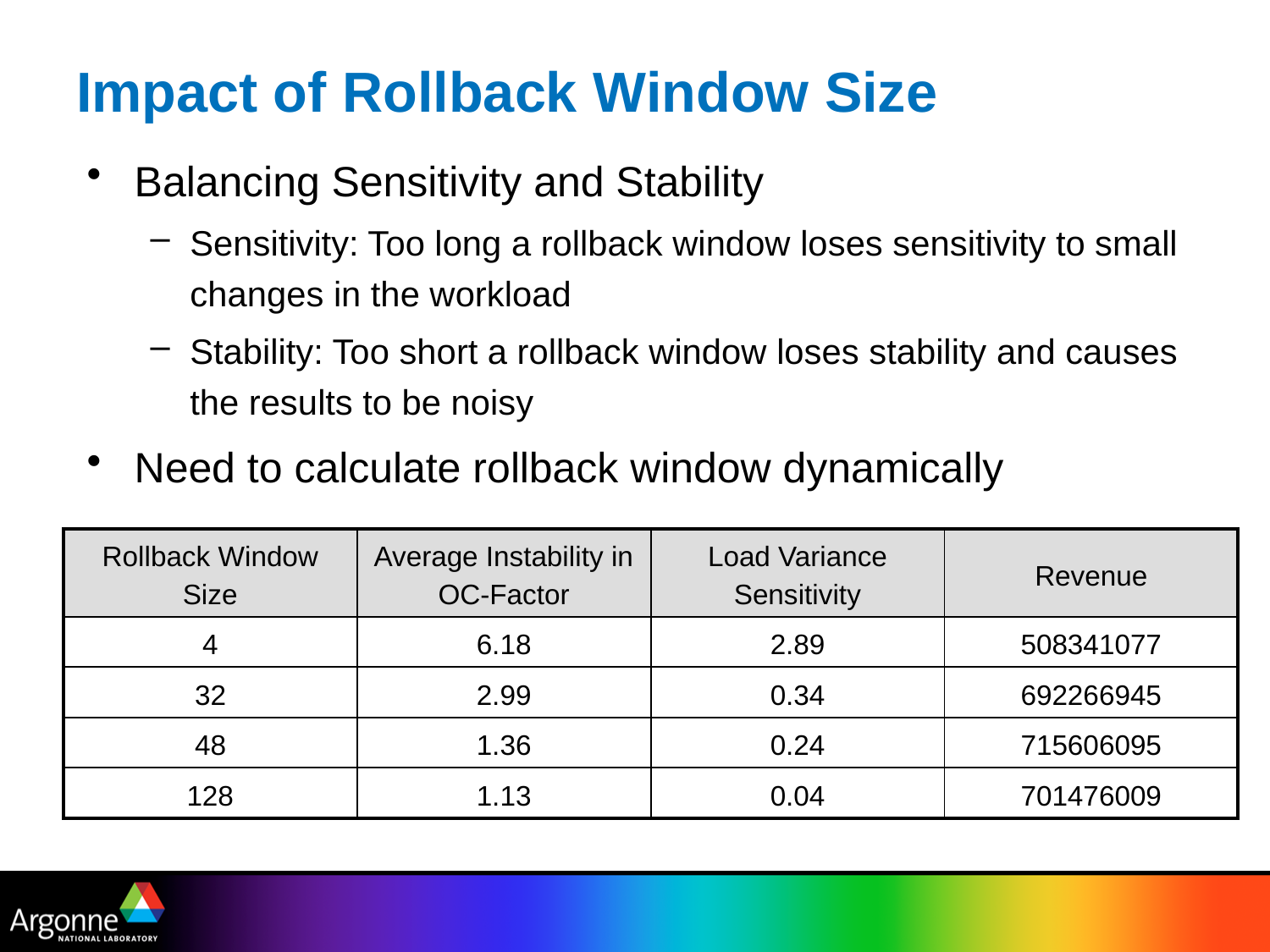

# Impact of Rollback Window Size
Balancing Sensitivity and Stability
Sensitivity: Too long a rollback window loses sensitivity to small changes in the workload
Stability: Too short a rollback window loses stability and causes the results to be noisy
Need to calculate rollback window dynamically
| Rollback Window Size | Average Instability in OC-Factor | Load Variance Sensitivity | Revenue |
| --- | --- | --- | --- |
| 4 | 6.18 | 2.89 | 508341077 |
| 32 | 2.99 | 0.34 | 692266945 |
| 48 | 1.36 | 0.24 | 715606095 |
| 128 | 1.13 | 0.04 | 701476009 |